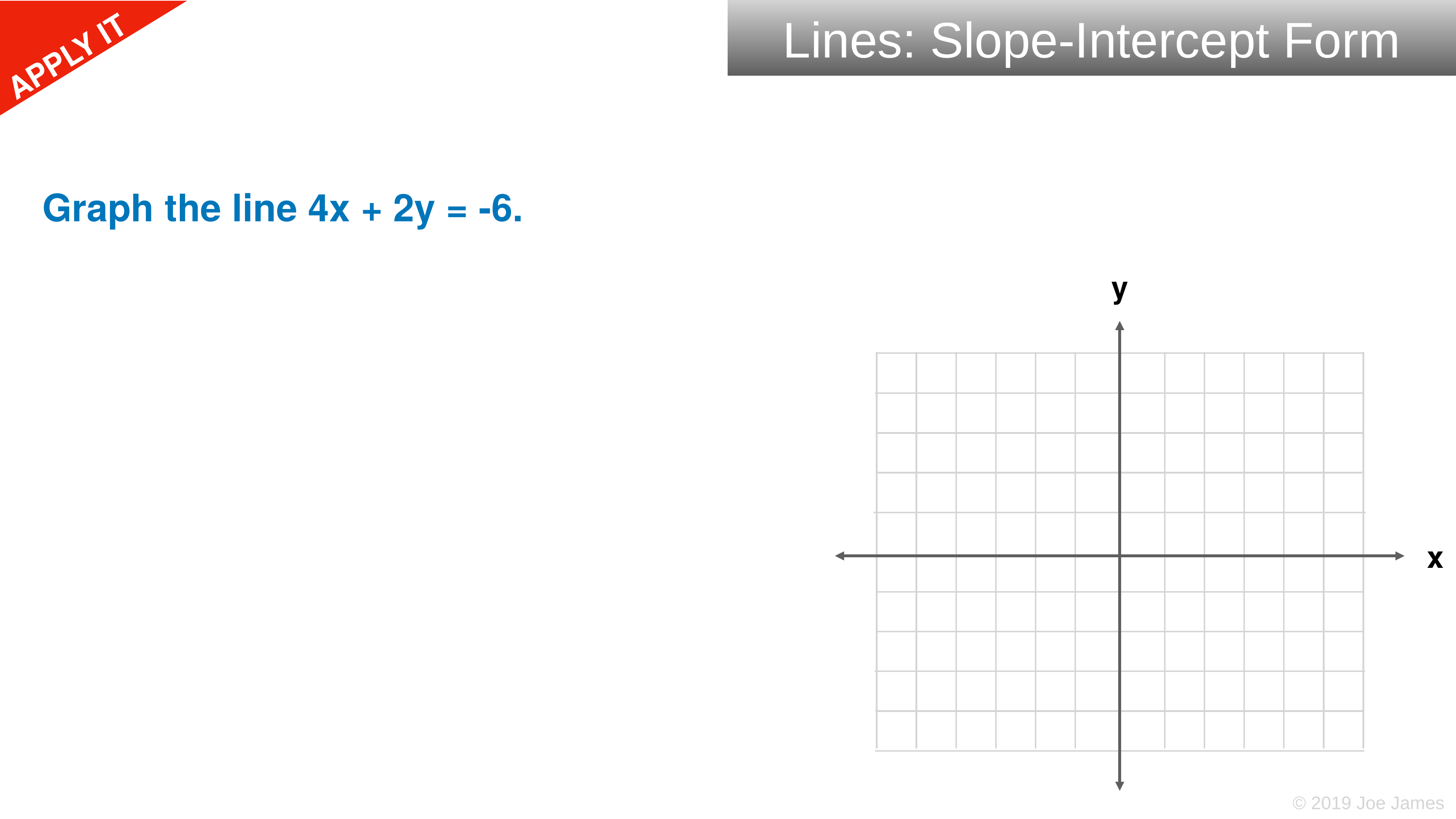

Lines: Slope-Intercept Form
Graph the line 4x + 2y = -6.

y

x